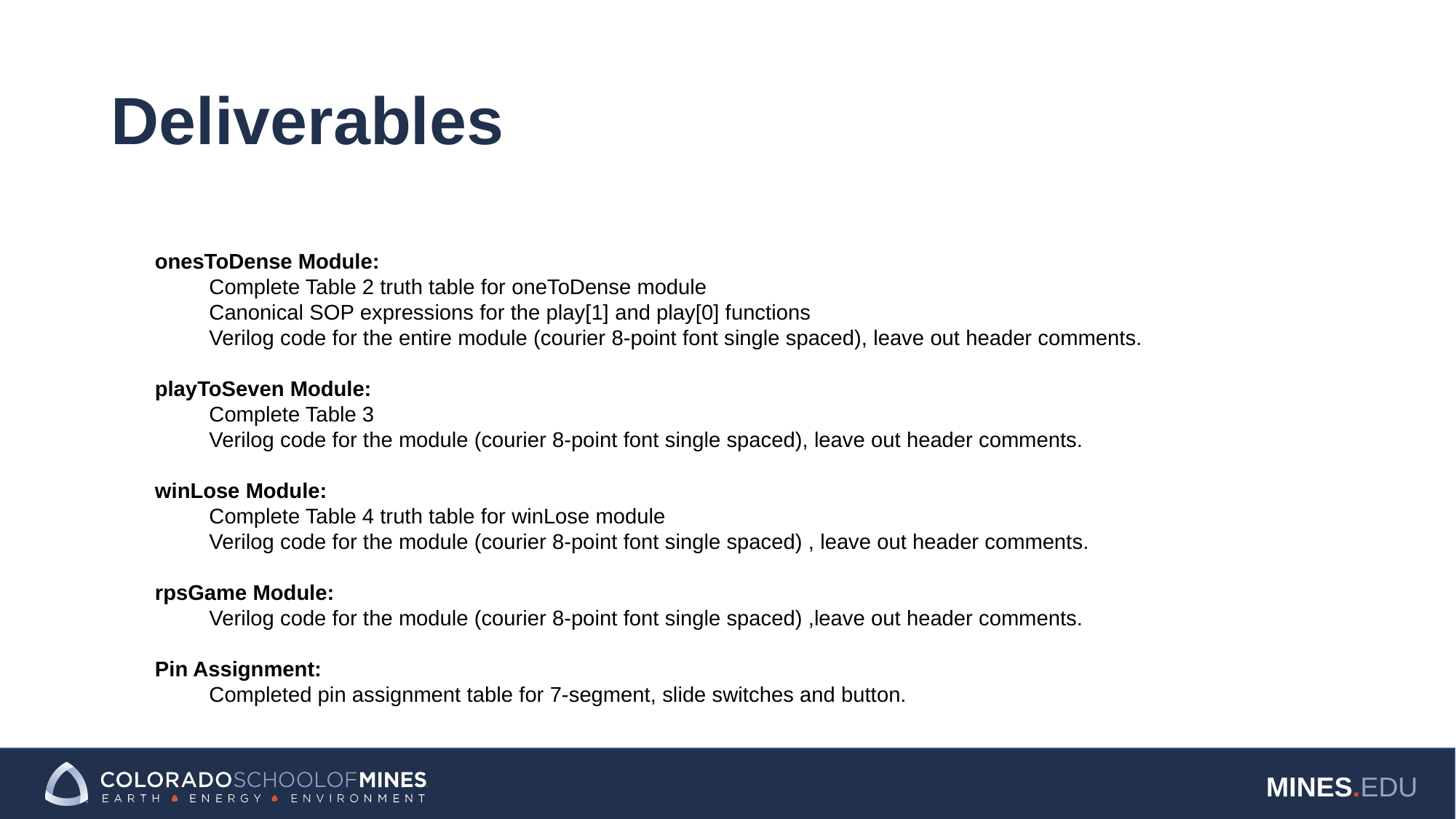

# Deliverables
onesToDense Module:
	Complete Table 2 truth table for oneToDense module
	Canonical SOP expressions for the play[1] and play[0] functions
	Verilog code for the entire module (courier 8-point font single spaced), leave out header comments.

playToSeven Module:
	Complete Table 3
	Verilog code for the module (courier 8-point font single spaced), leave out header comments.

winLose Module:
	Complete Table 4 truth table for winLose module
	Verilog code for the module (courier 8-point font single spaced) , leave out header comments.

rpsGame Module:
	Verilog code for the module (courier 8-point font single spaced) ,leave out header comments.

Pin Assignment:
	Completed pin assignment table for 7-segment, slide switches and button.